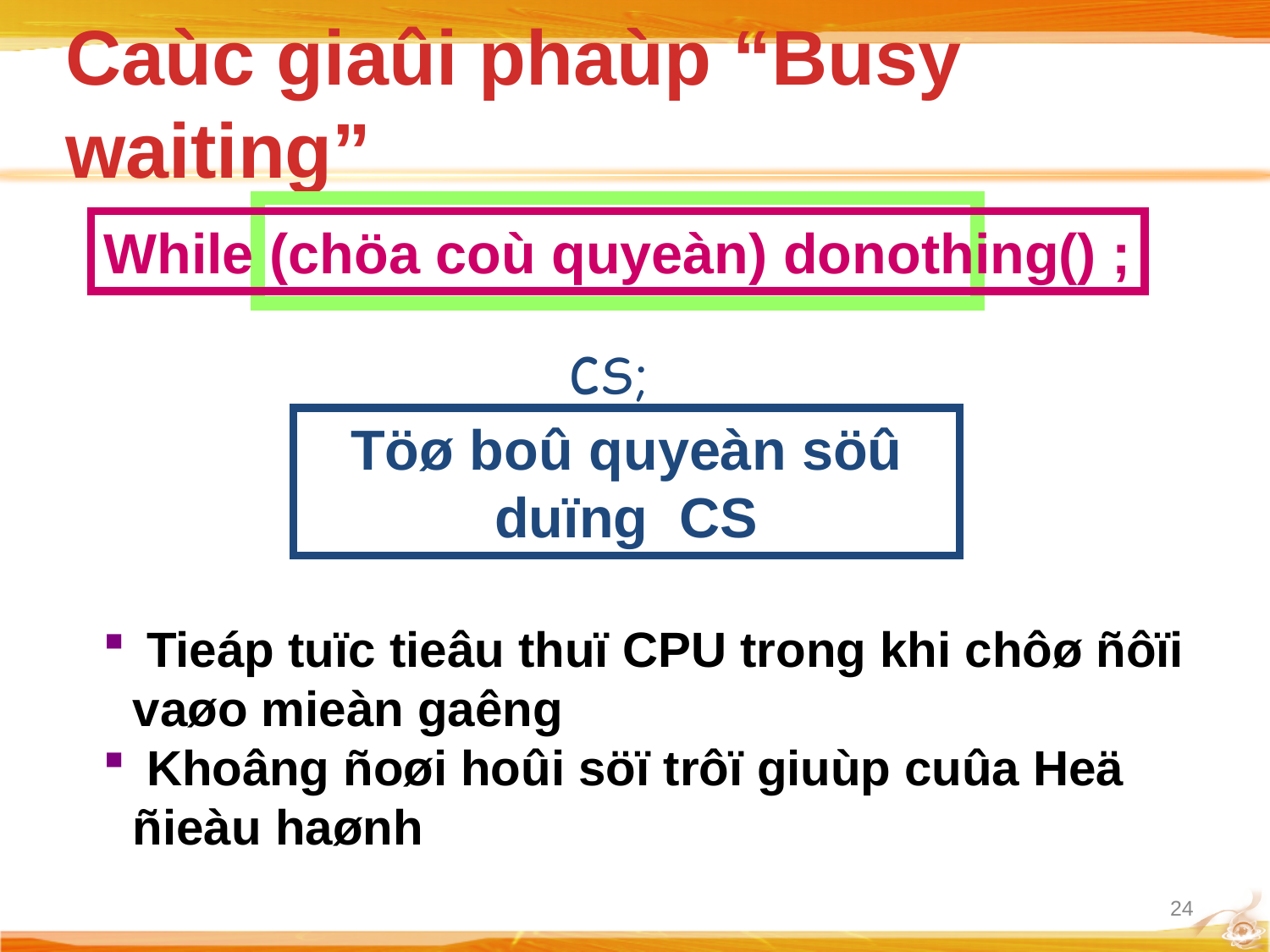

# Caùc giaûi phaùp “Busy waiting”

While (chöa coù quyeàn) donothing() ;
CS;
Töø boû quyeàn söû duïng  CS
 Tieáp tuïc tieâu thuï CPU trong khi chôø ñôïi vaøo mieàn gaêng
 Khoâng ñoøi hoûi söï trôï giuùp cuûa Heä ñieàu haønh
24